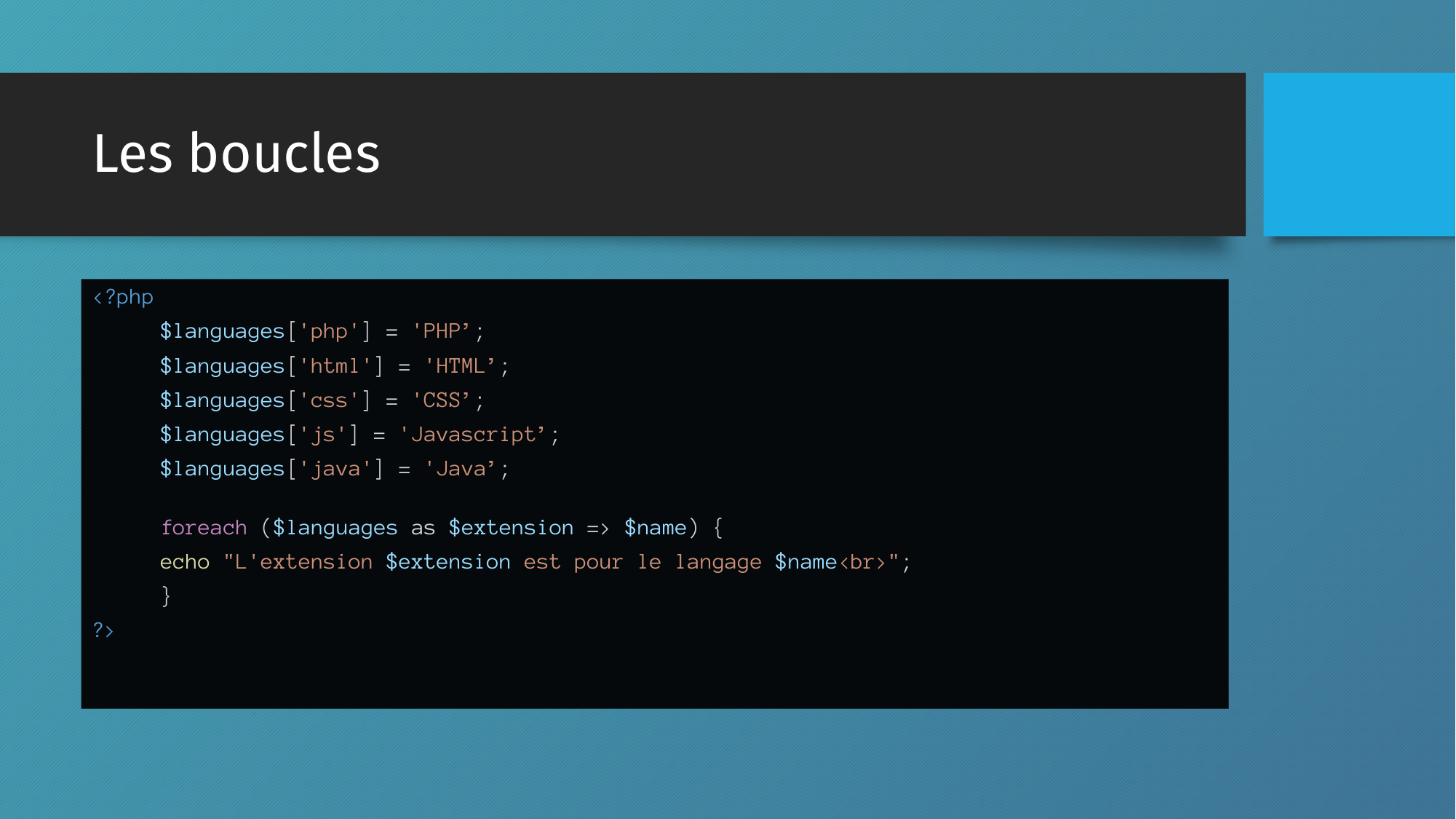

# Les boucles
<?php
	$languages['php'] = 'PHP’;
	$languages['html'] = 'HTML’;
	$languages['css'] = 'CSS’;
	$languages['js'] = 'Javascript’;
	$languages['java'] = 'Java’;
	foreach ($languages as $extension => $name) {
		echo "L'extension $extension est pour le langage $name<br>";
	}
?>